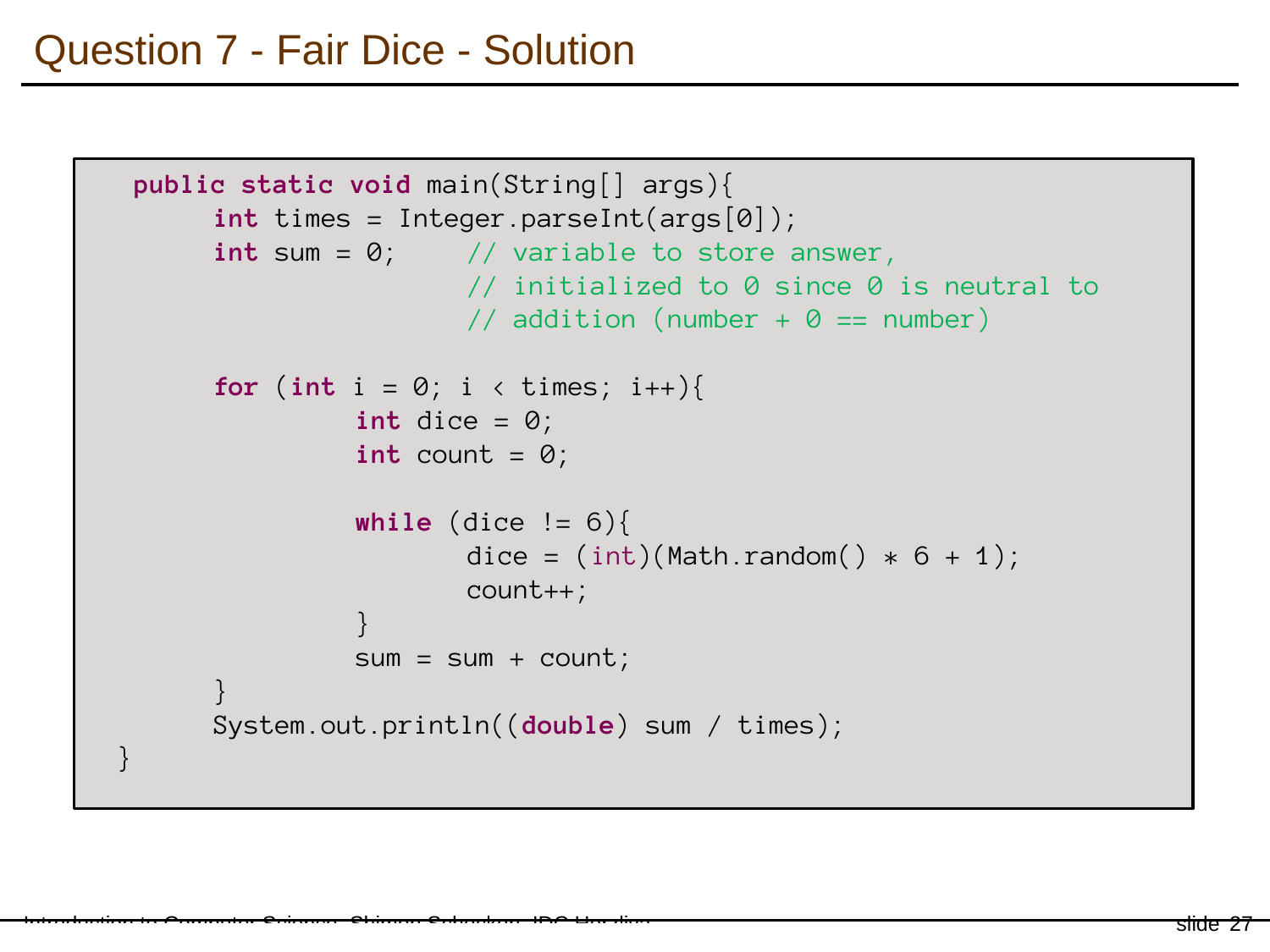

Question 7 - Fair Dice - Solution

	public static void main(String[] args){
 	int times = Integer.parseInt(args[0]);
  	int sum = 0; 	// variable to store answer,
// initialized to 0 since 0 is neutral to
// addition (number + 0 == number)

	for (int i = 0; i < times; i++){
 		 int dice = 0;
		 int count = 0;

  		 while (dice != 6){
			dice = (int)(Math.random() * 6 + 1);
			count++;
		 }
		 sum = sum + count;
	}
	System.out.println((double) sum / times);
  }